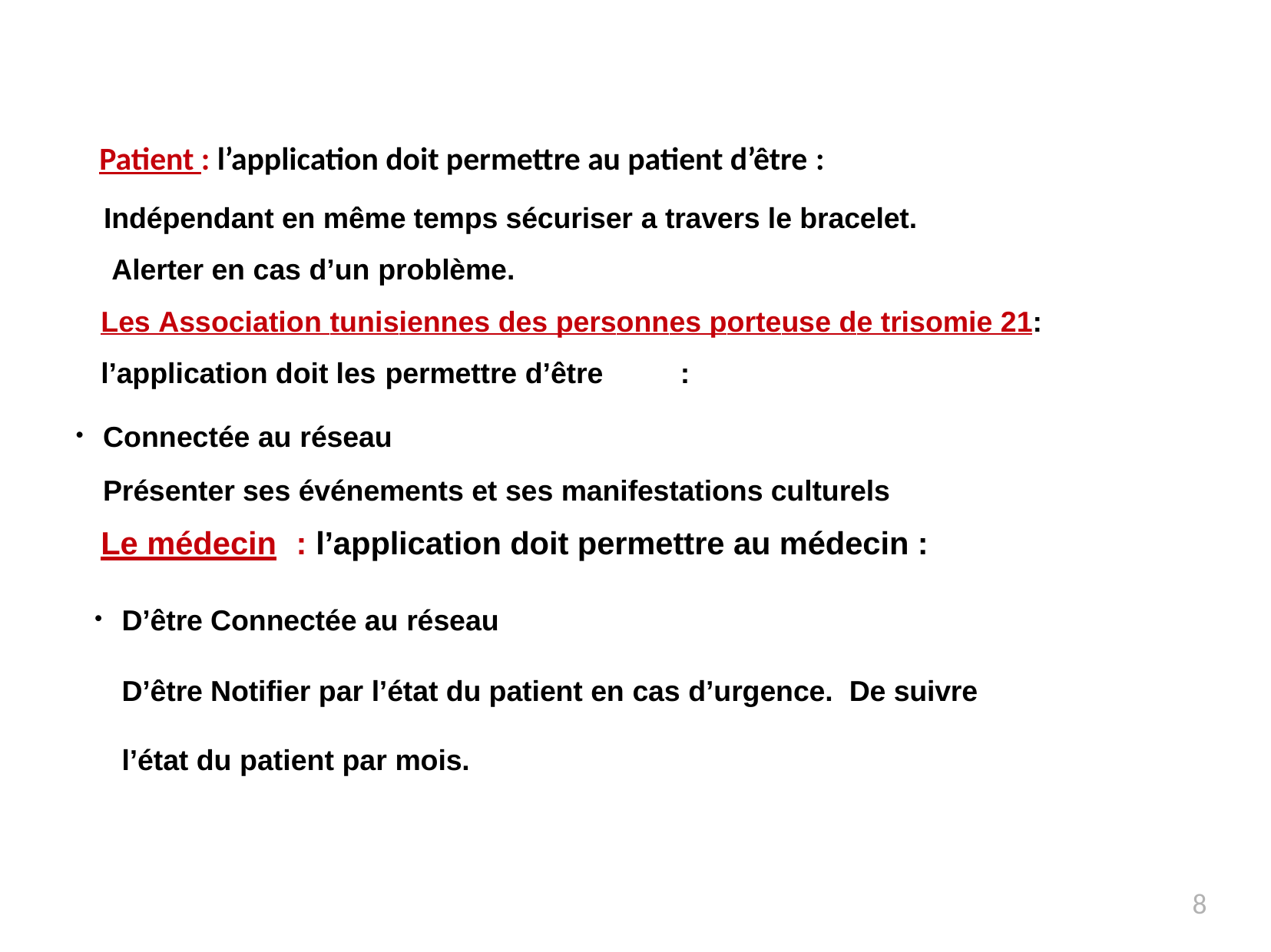

Patient : l’application doit permettre au patient d’être :
Indépendant en même temps sécuriser a travers le bracelet.
 Alerter en cas d’un problème.

Les Association tunisiennes des personnes porteuse de trisomie 21:  l’application doit les permettre d’être	:
Connectée au réseau
Présenter ses événements et ses manifestations culturels
Le médecin	: l’application doit permettre au médecin :
D’être Connectée au réseau
D’être Notifier par l’état du patient en cas d’urgence.  De suivre l’état du patient par mois.
8